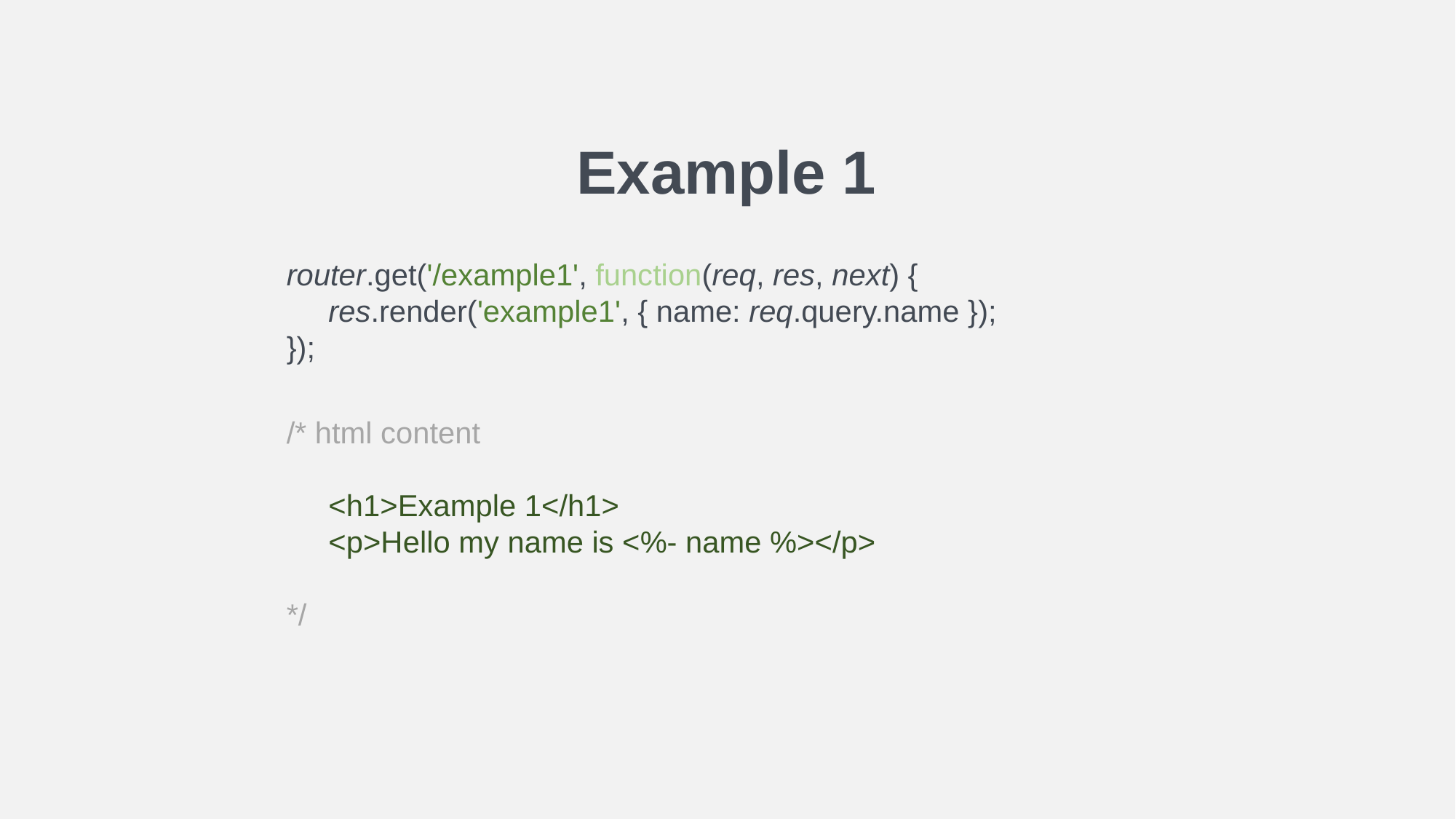

Example 1
router.get('/example1', function(req, res, next) {
     res.render('example1', { name: req.query.name });
});
/* html content

     <h1>Example 1</h1>
     <p>Hello my name is <%- name %></p>

*/